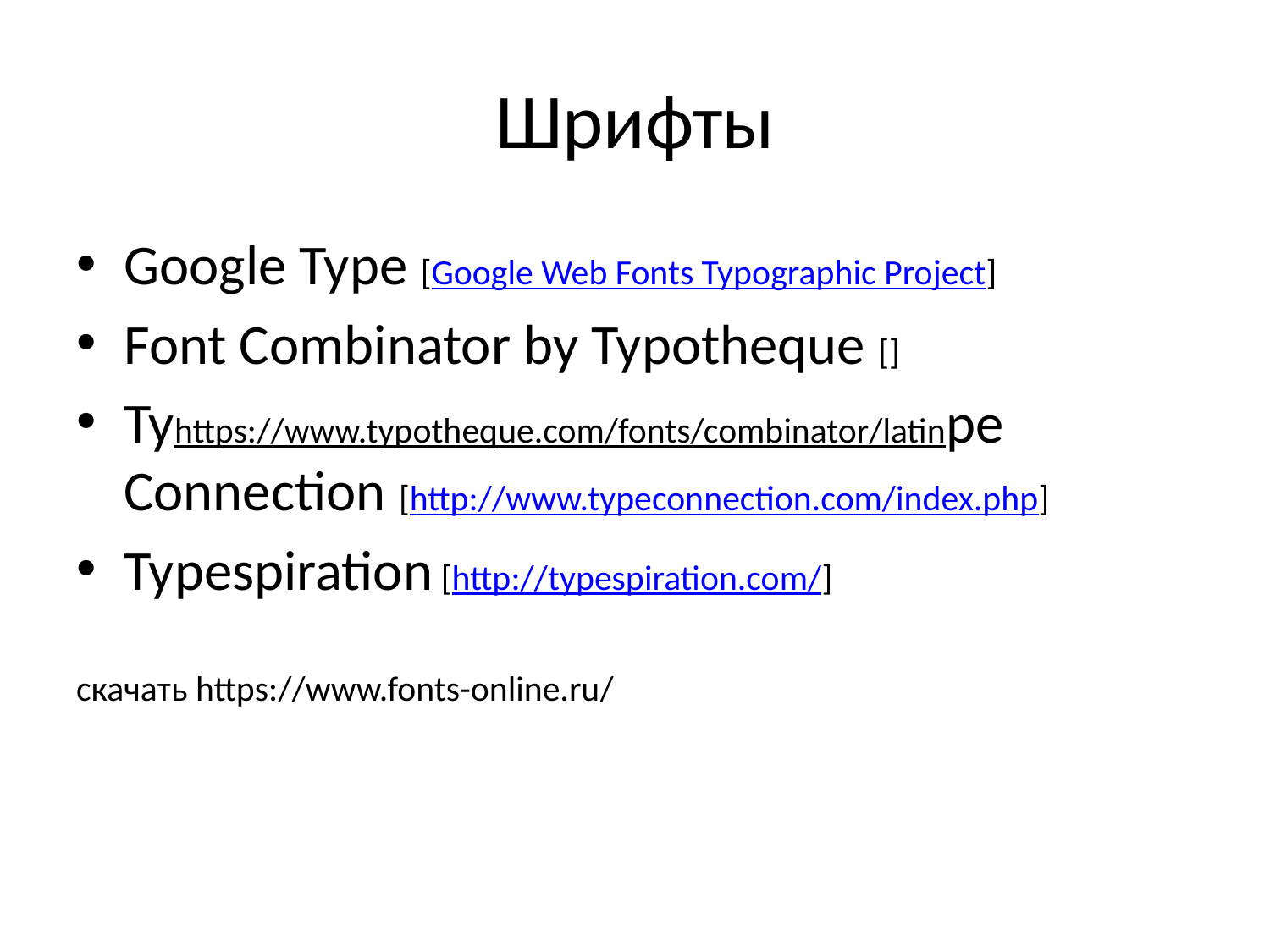

# Шрифты
Google Type [Google Web Fonts Typographic Project]
Font Combinator by Typotheque []
Tyhttps://www.typotheque.com/fonts/combinator/latinpe Connection [http://www.typeconnection.com/index.php]
Typespiration [http://typespiration.com/]

скачать https://www.fonts-online.ru/